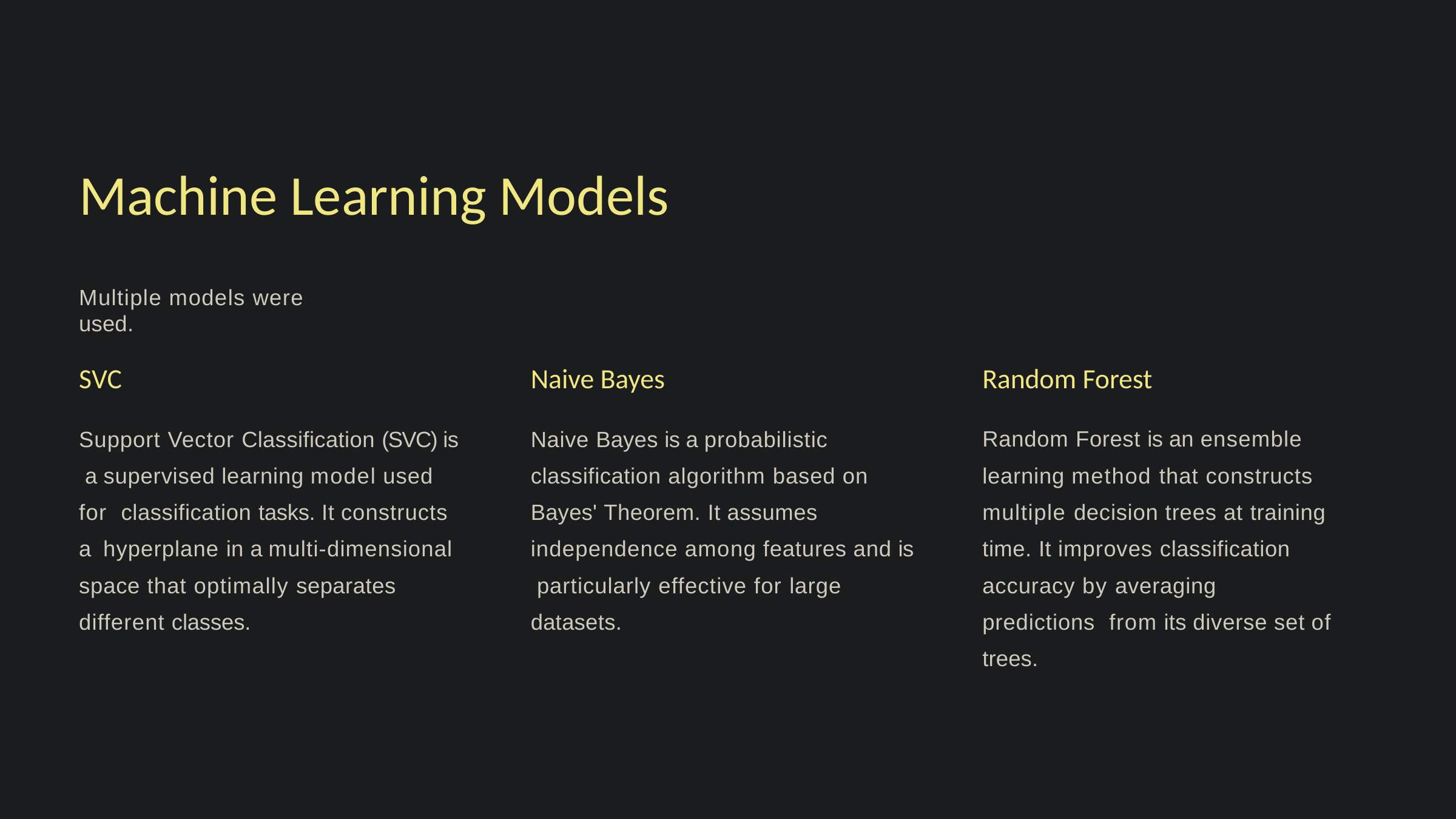

# Machine Learning Models
Multiple models were used.
SVC
Naive Bayes
Random Forest
Support Vector Classification (SVC) is  a supervised learning model used for  classification tasks. It constructs a  hyperplane in a multi-dimensional  space that optimally separates  different classes.
Naive Bayes is a probabilistic  classification algorithm based on  Bayes' Theorem. It assumes  independence among features and is  particularly effective for large  datasets.
Random Forest is an ensemble  learning method that constructs  multiple decision trees at training  time. It improves classification  accuracy by averaging predictions  from its diverse set of trees.